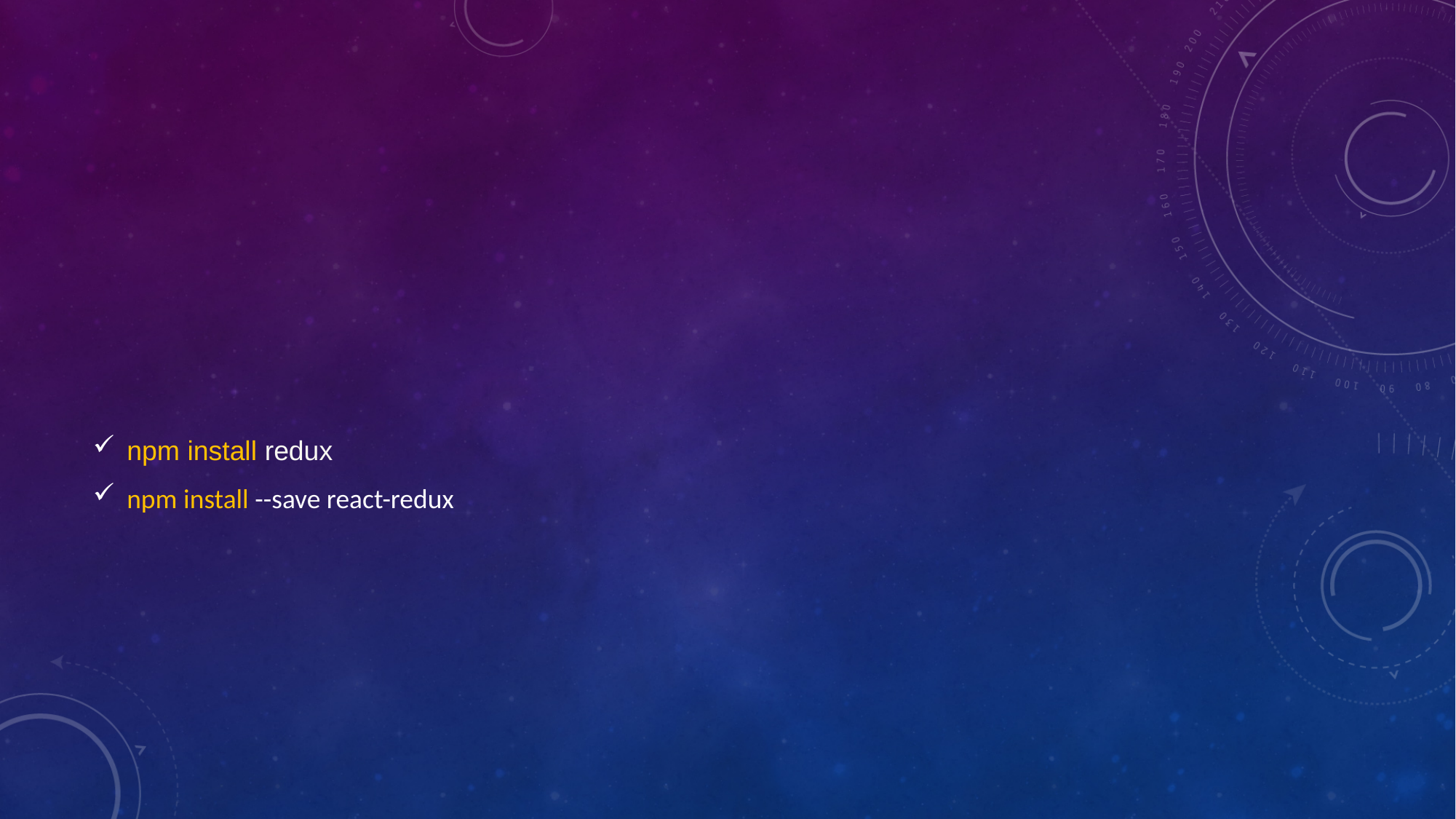

#
npm install redux
npm install --save react-redux